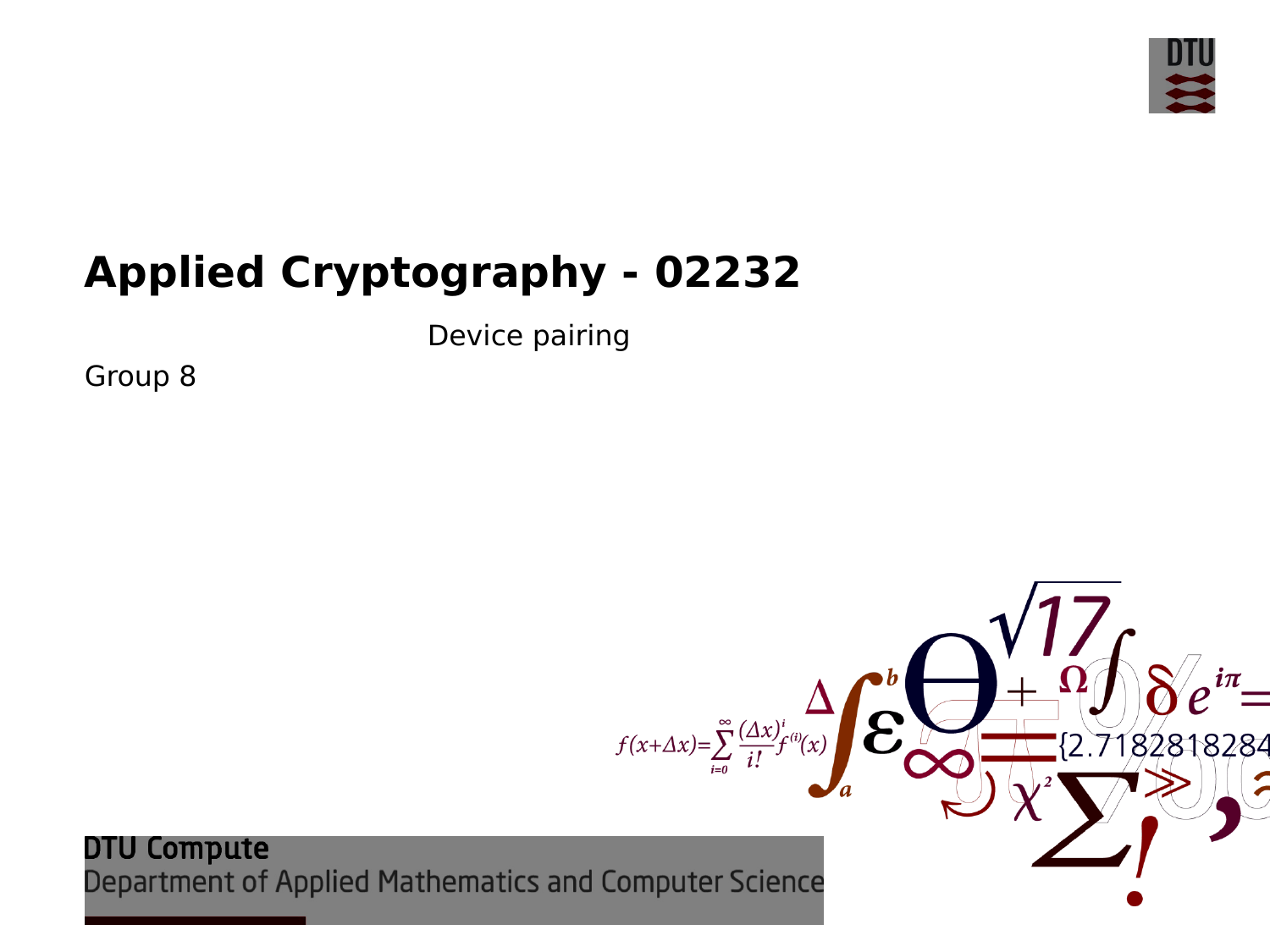

Applied Cryptography - 02232
Device pairing
Group 8